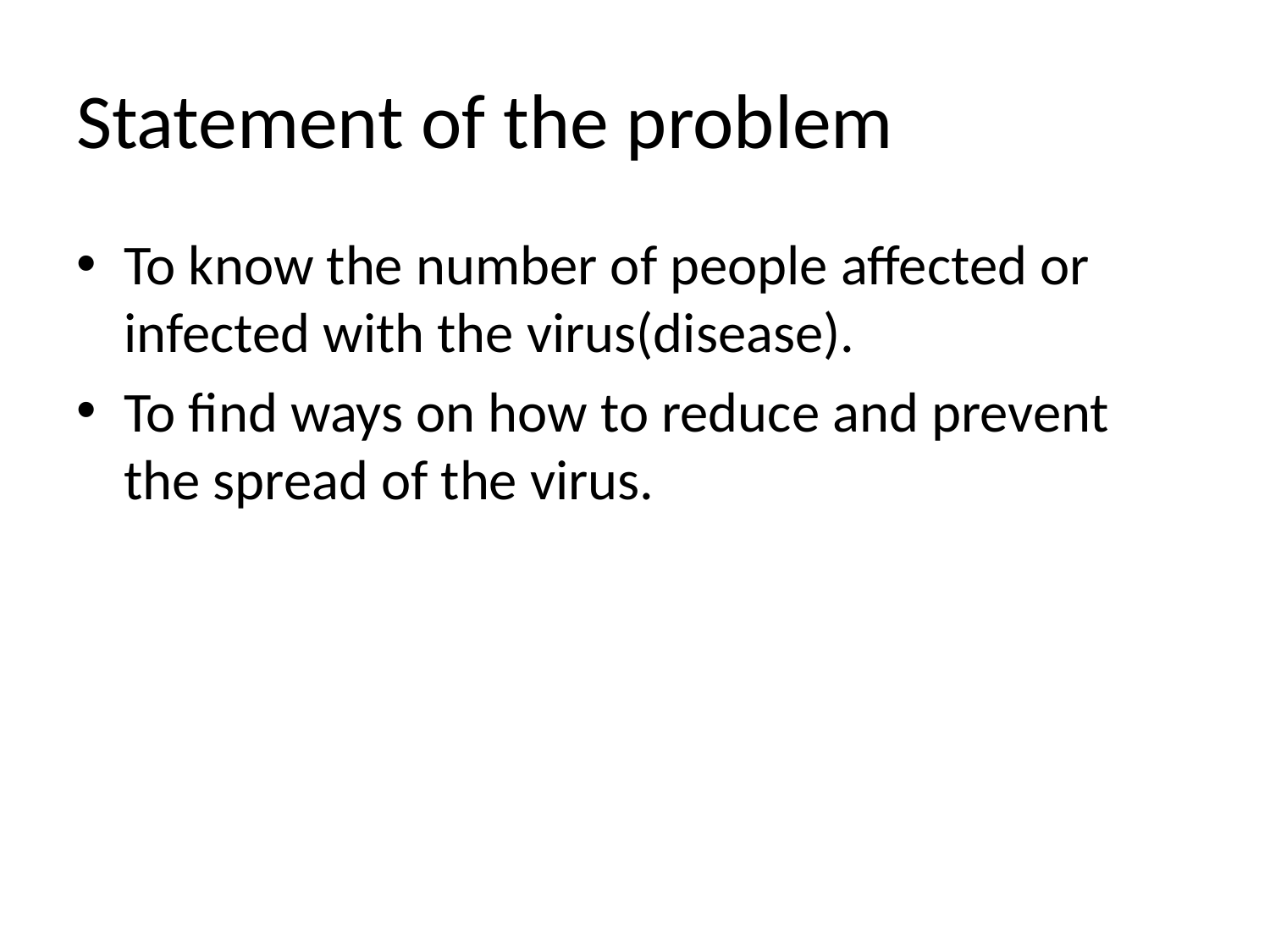

# Statement of the problem
To know the number of people affected or infected with the virus(disease).
To find ways on how to reduce and prevent the spread of the virus.